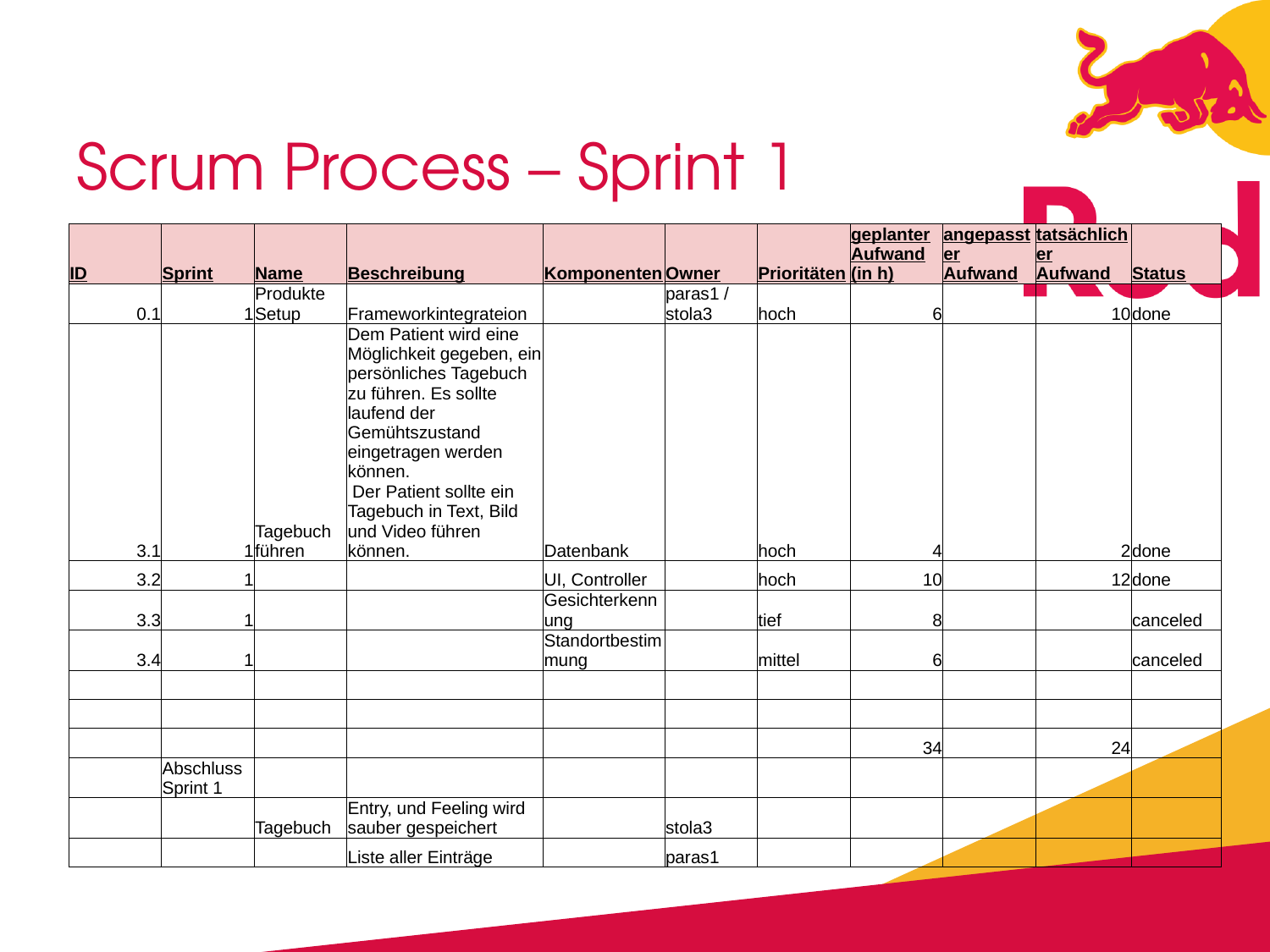

# Scrum Process – Sprint 1
| ID | Sprint | Name | Beschreibung | Komponenten | Owner | Prioritäten | geplanter Aufwand (in h) | angepasster Aufwand | tatsächlicher Aufwand | Status |
| --- | --- | --- | --- | --- | --- | --- | --- | --- | --- | --- |
| 0.1 | 1 | Produkte Setup | Frameworkintegrateion |  | paras1 / stola3 | hoch | 6 |  | 10 | done |
| 3.1 | 1 | Tagebuch führen | Dem Patient wird eine Möglichkeit gegeben, ein persönliches Tagebuch zu führen. Es sollte laufend der Gemühtszustand eingetragen werden können. Der Patient sollte ein Tagebuch in Text, Bild und Video führen können. | Datenbank |  | hoch | 4 |  | 2 | done |
| 3.2 | 1 |  |  | UI, Controller |  | hoch | 10 |  | 12 | done |
| 3.3 | 1 |  |  | Gesichterkennung |  | tief | 8 |  |  | canceled |
| 3.4 | 1 |  |  | Standortbestimmung |  | mittel | 6 |  |  | canceled |
|  |  |  |  |  |  |  |  |  |  |  |
|  |  |  |  |  |  |  |  |  |  |  |
|  |  |  |  |  |  |  | 34 |  | 24 |  |
|  | Abschluss Sprint 1 |  |  |  |  |  |  |  |  |  |
|  |  | Tagebuch | Entry, und Feeling wird sauber gespeichert |  | stola3 |  |  |  |  |  |
|  |  |  | Liste aller Einträge |  | paras1 |  |  |  |  |  |